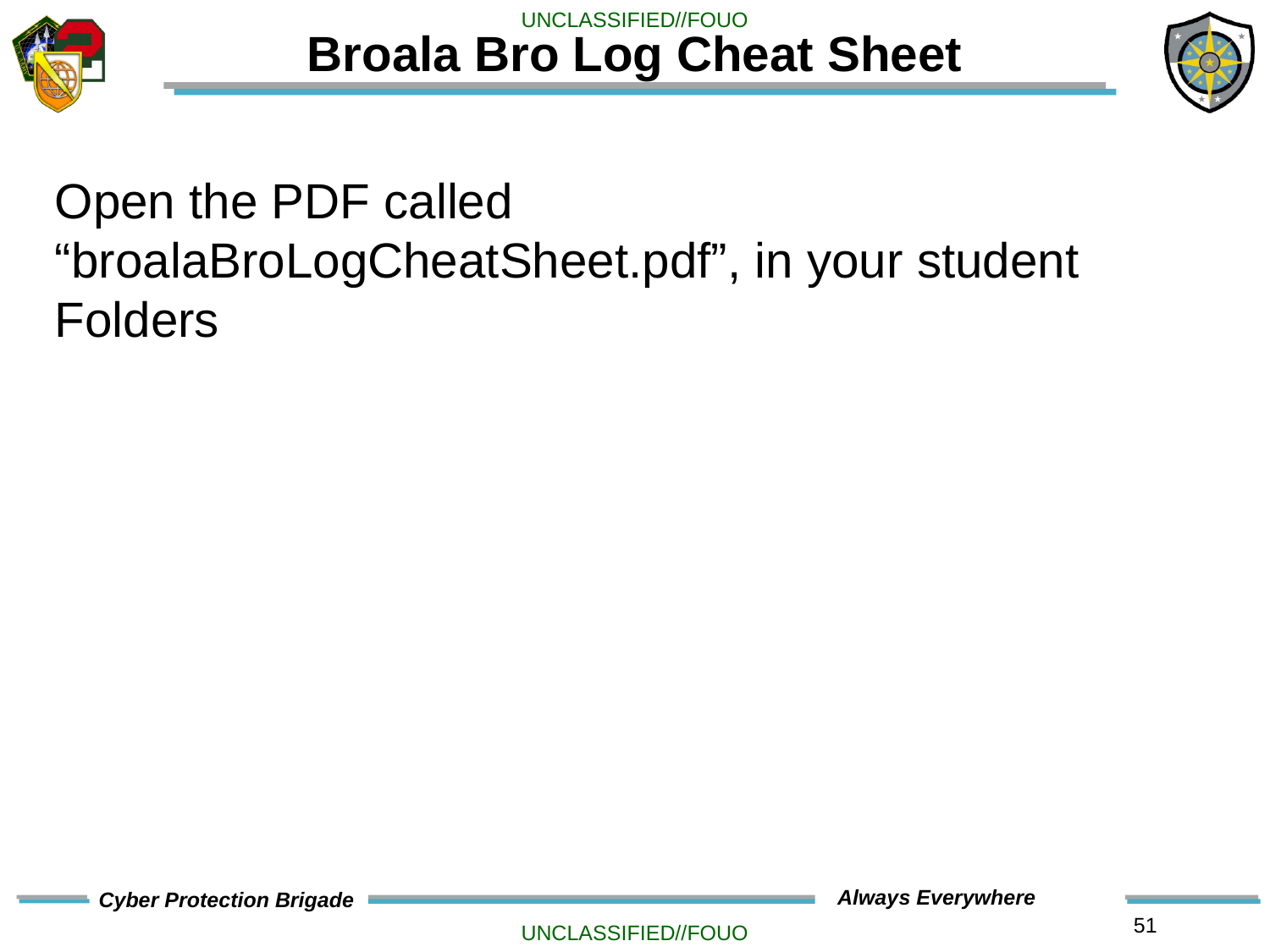

# Broala Bro Log Cheat Sheet
Open the PDF called “broalaBroLogCheatSheet.pdf”, in your student Folders